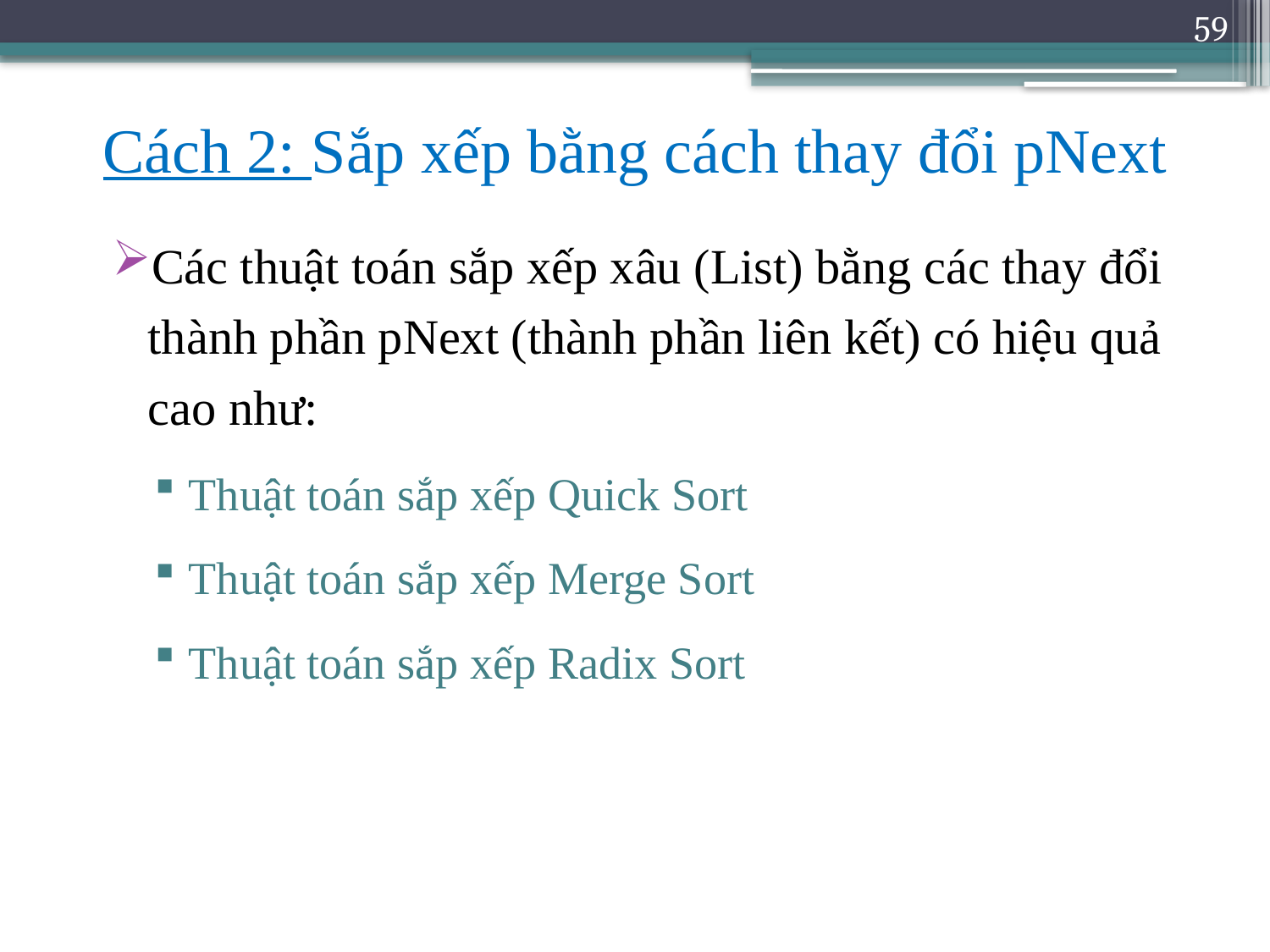

59
# Cách 2: Sắp xếp bằng cách thay đổi pNext
Các thuật toán sắp xếp xâu (List) bằng các thay đổi thành phần pNext (thành phần liên kết) có hiệu quả cao như:
Thuật toán sắp xếp Quick Sort
Thuật toán sắp xếp Merge Sort
Thuật toán sắp xếp Radix Sort